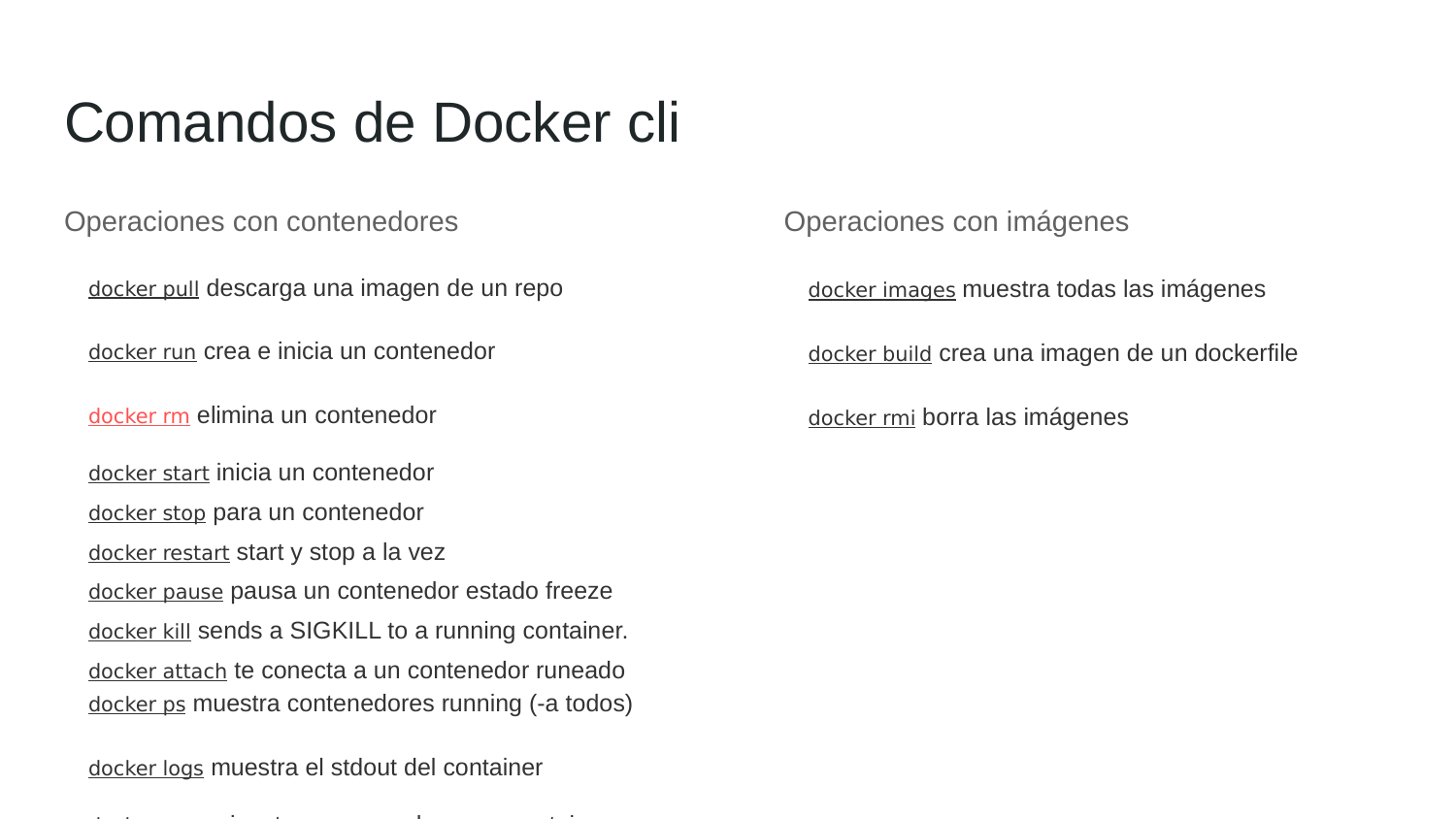

# Comandos de Docker cli
Operaciones con contenedores
docker pull descarga una imagen de un repo
docker run crea e inicia un contenedor
docker rm elimina un contenedor
docker start inicia un contenedor
docker stop para un contenedor
docker restart start y stop a la vez
docker pause pausa un contenedor estado freeze
docker kill sends a SIGKILL to a running container.
docker attach te conecta a un contenedor runeado
docker ps muestra contenedores running (-a todos)
docker logs muestra el stdout del container
docker exec ejecuta un comando en un container

Operaciones con imágenes
docker images muestra todas las imágenes
docker build crea una imagen de un dockerfile
docker rmi borra las imágenes